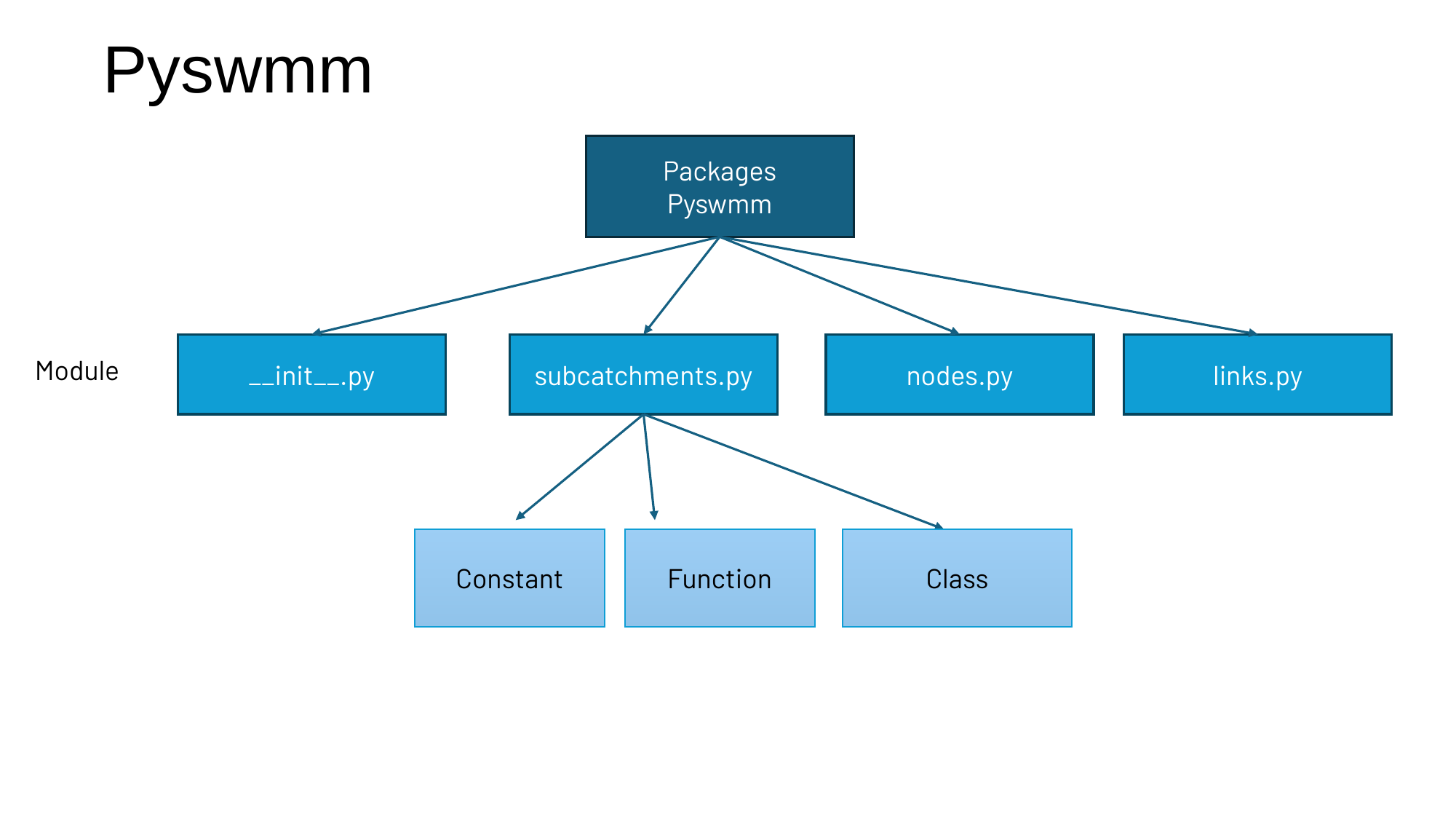

# Pyswmm
Packages
Pyswmm
__init__.py
links.py
subcatchments.py
nodes.py
Module
Constant
Function
Class